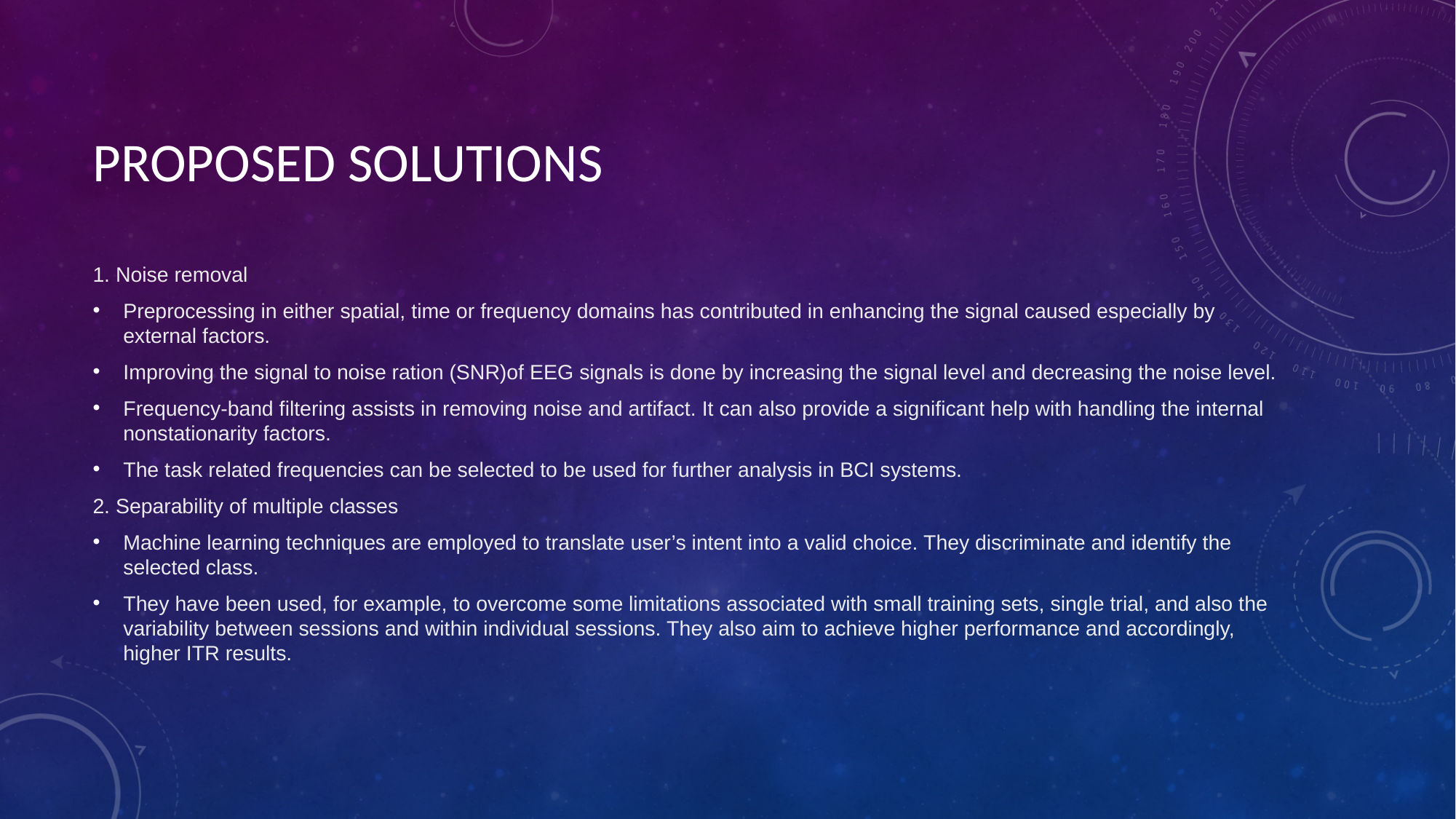

# Proposed solutions
1. Noise removal
Preprocessing in either spatial, time or frequency domains has contributed in enhancing the signal caused especially by external factors.
Improving the signal to noise ration (SNR)of EEG signals is done by increasing the signal level and decreasing the noise level.
Frequency-band filtering assists in removing noise and artifact. It can also provide a significant help with handling the internal nonstationarity factors.
The task related frequencies can be selected to be used for further analysis in BCI systems.
2. Separability of multiple classes
Machine learning techniques are employed to translate user’s intent into a valid choice. They discriminate and identify the selected class.
They have been used, for example, to overcome some limitations associated with small training sets, single trial, and also the variability between sessions and within individual sessions. They also aim to achieve higher performance and accordingly, higher ITR results.